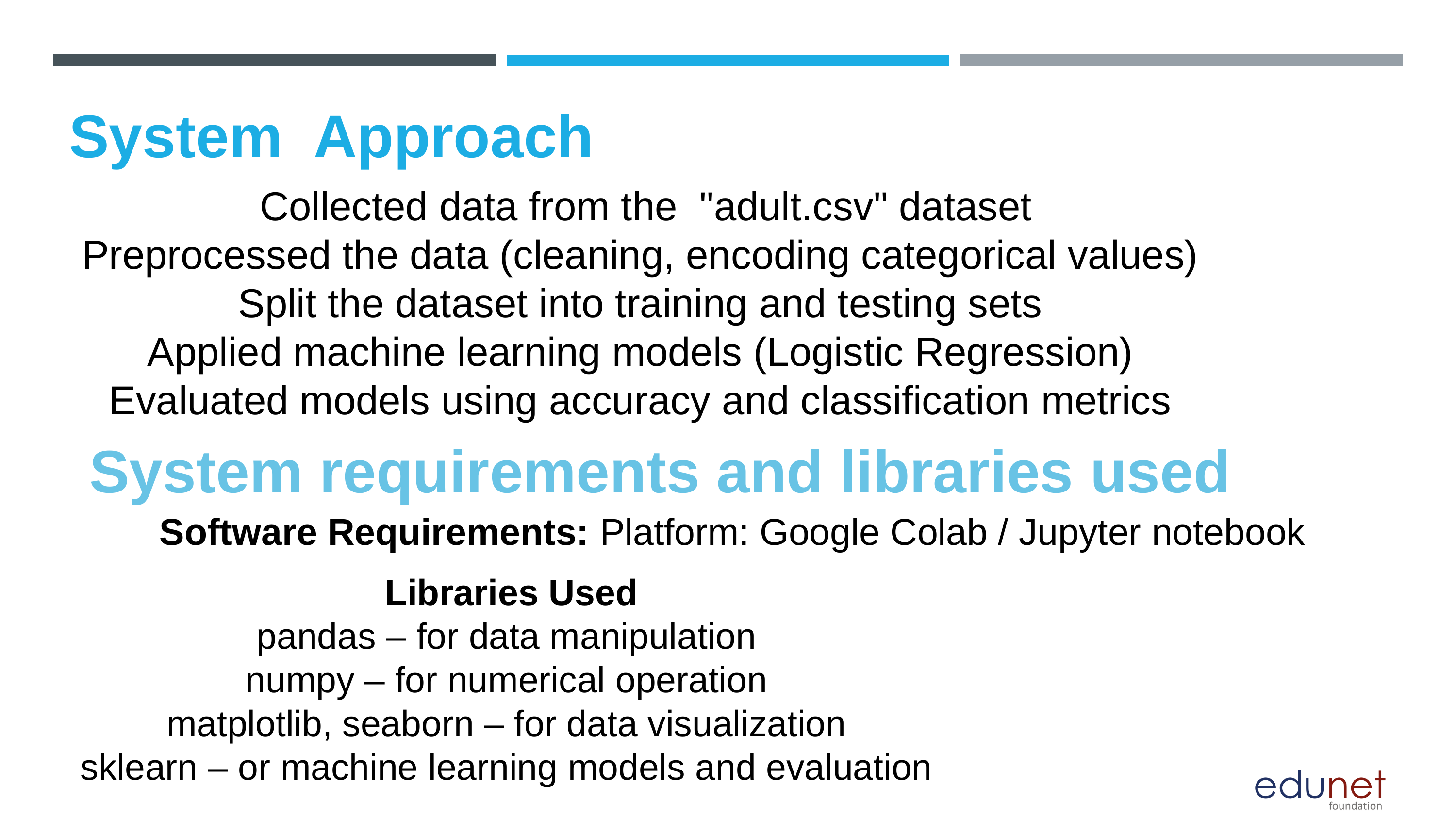

System  Approach
 Collected data from the  "adult.csv" dataset
Preprocessed the data (cleaning, encoding categorical values)
Split the dataset into training and testing sets
Applied machine learning models (Logistic Regression)
Evaluated models using accuracy and classification metrics
System requirements and libraries used
 Software Requirements: Platform: Google Colab / Jupyter notebook
 Libraries Used
pandas – for data manipulation
numpy – for numerical operation
matplotlib, seaborn – for data visualization
sklearn – or machine learning models and evaluation